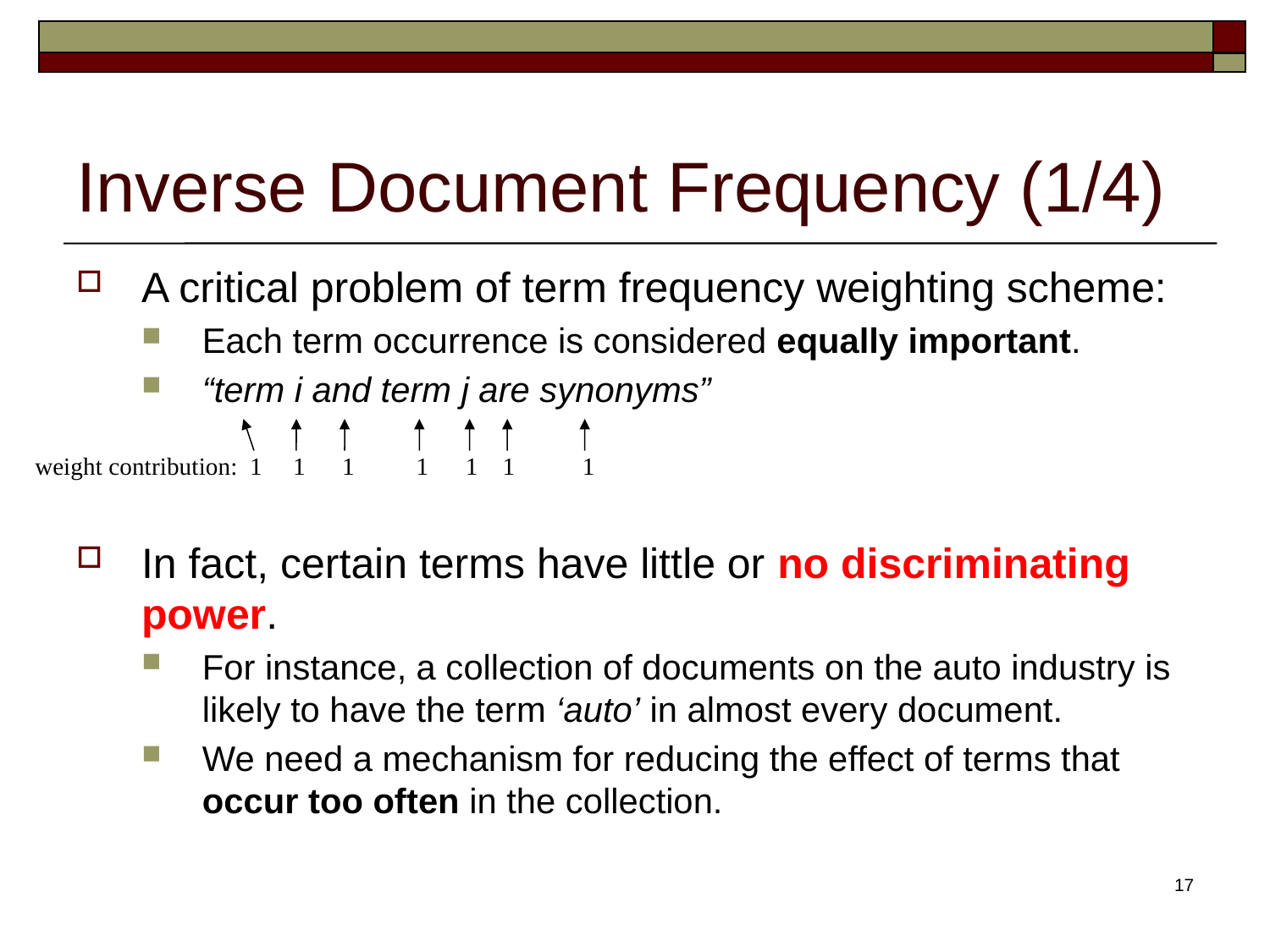

# Inverse Document Frequency (1/4)
A critical problem of term frequency weighting scheme:
Each term occurrence is considered equally important.
“term i and term j are synonyms”

In fact, certain terms have little or no discriminating power.
For instance, a collection of documents on the auto industry is likely to have the term ‘auto’ in almost every document.
We need a mechanism for reducing the effect of terms that occur too often in the collection.

weight contribution:  1     1      1          1      1    1           1
17